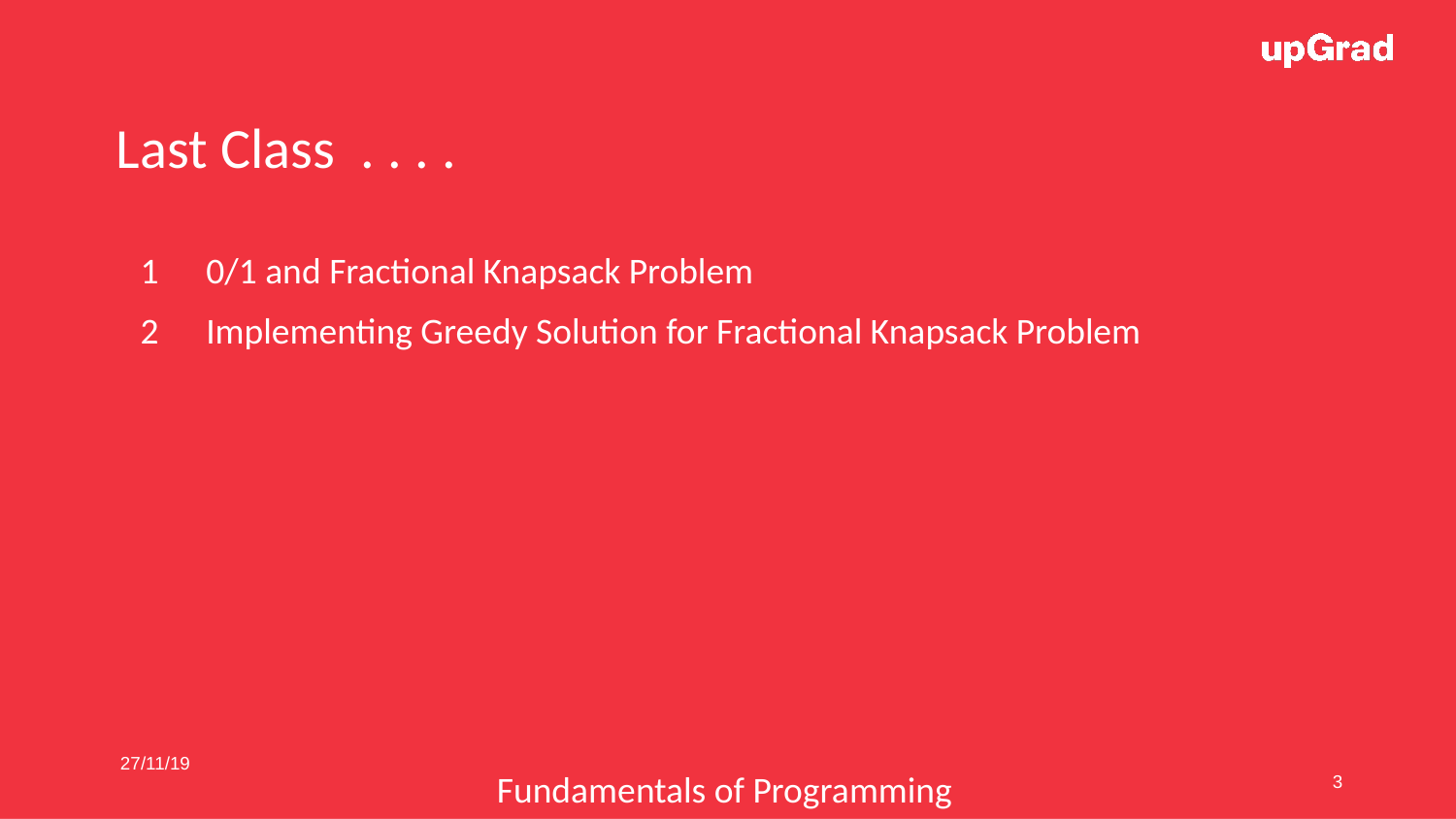

Last Class  . . . .
1
0/1 and Fractional Knapsack Problem

2
Implementing Greedy Solution for Fractional Knapsack Problem
27/11/19
3
Fundamentals of Programming